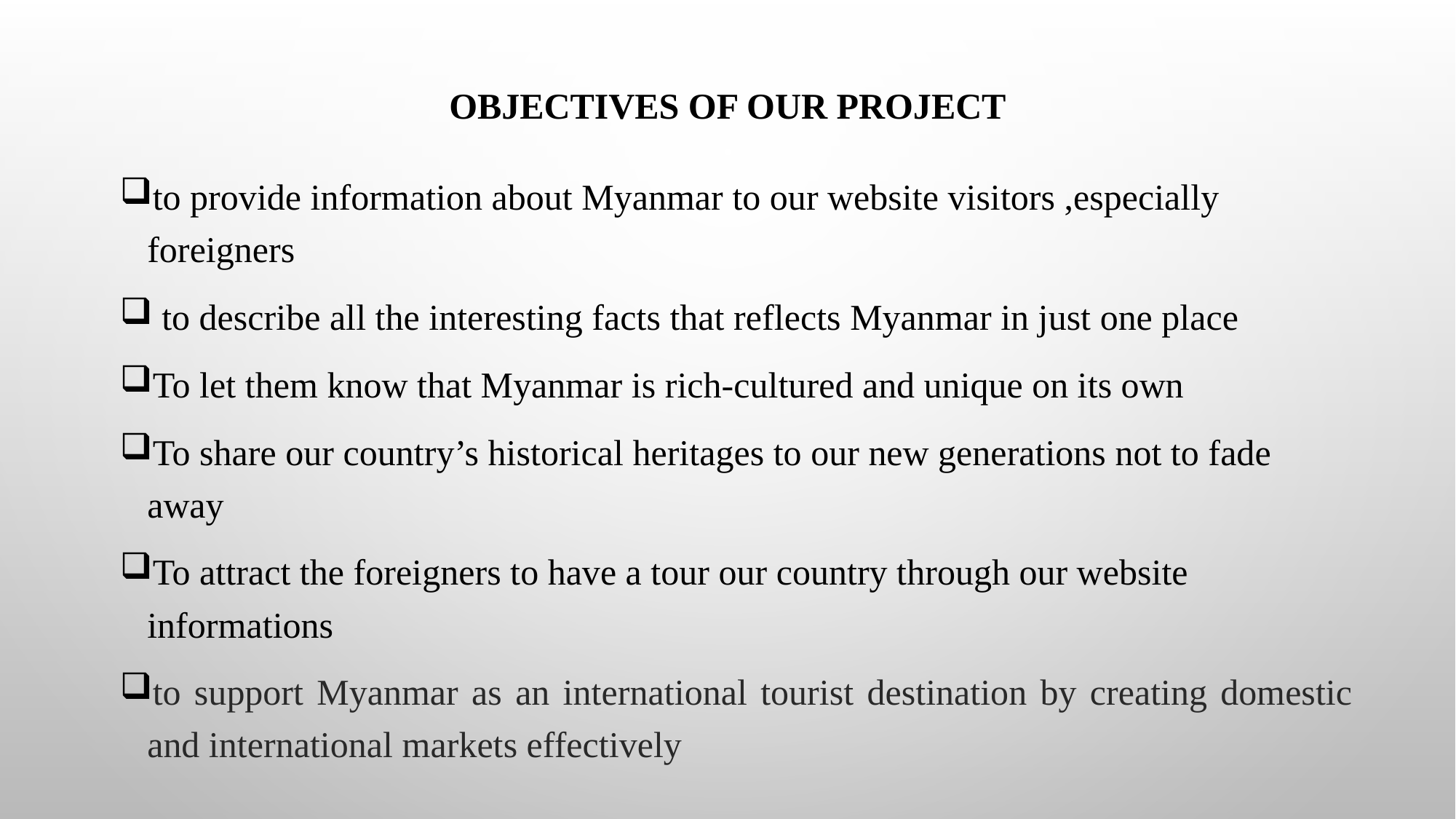

# Objectives of Our Project
to provide information about Myanmar to our website visitors ,especially foreigners
 to describe all the interesting facts that reflects Myanmar in just one place
To let them know that Myanmar is rich-cultured and unique on its own
To share our country’s historical heritages to our new generations not to fade away
To attract the foreigners to have a tour our country through our website informations
to support Myanmar as an international tourist destination by creating domestic and international markets effectively